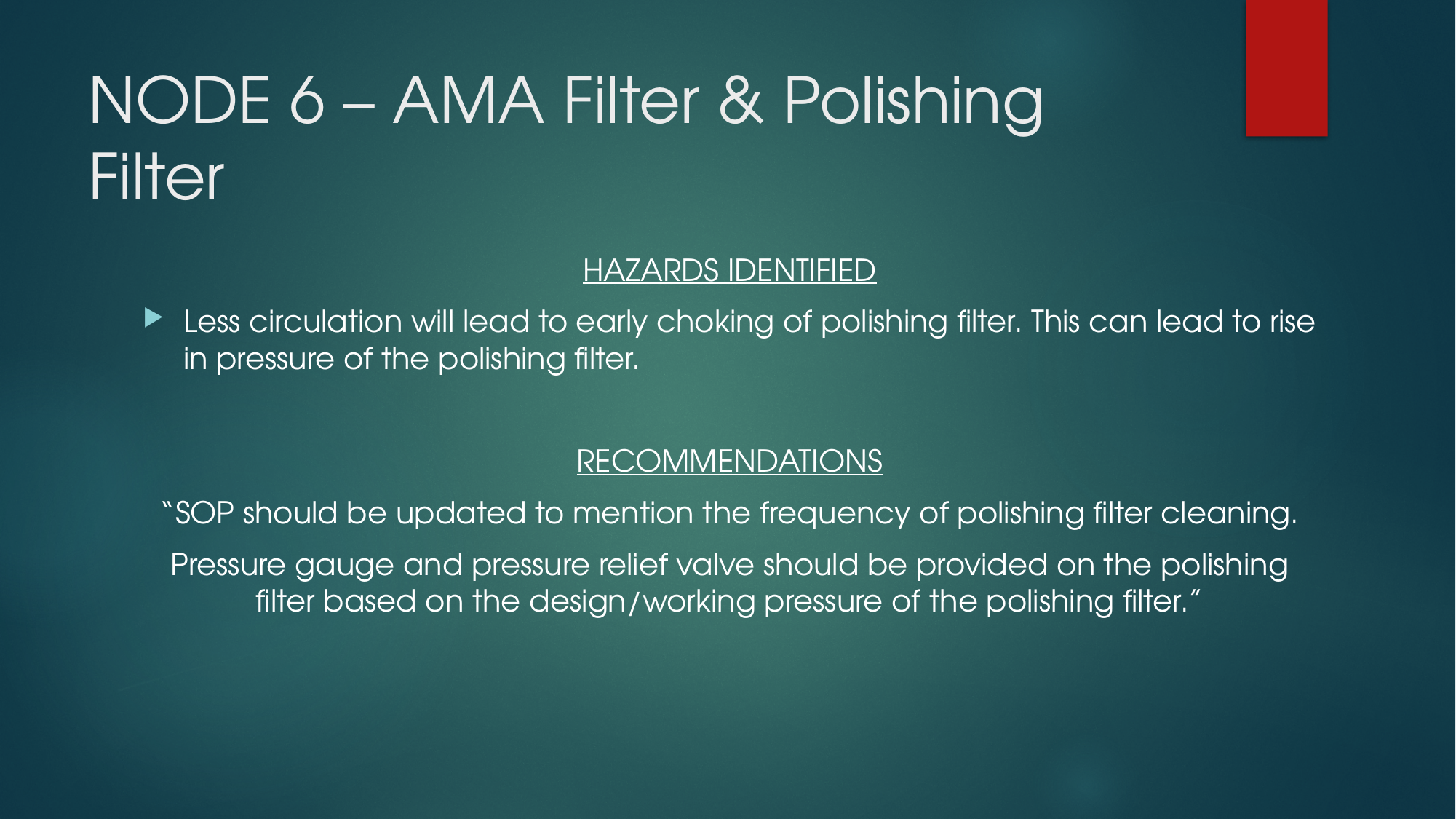

# NODE 6 – AMA Filter & Polishing Filter
HAZARDS IDENTIFIED
Less circulation will lead to early choking of polishing filter. This can lead to rise in pressure of the polishing filter.

RECOMMENDATIONS
“SOP should be updated to mention the frequency of polishing filter cleaning.
Pressure gauge and pressure relief valve should be provided on the polishing filter based on the design/working pressure of the polishing filter.”